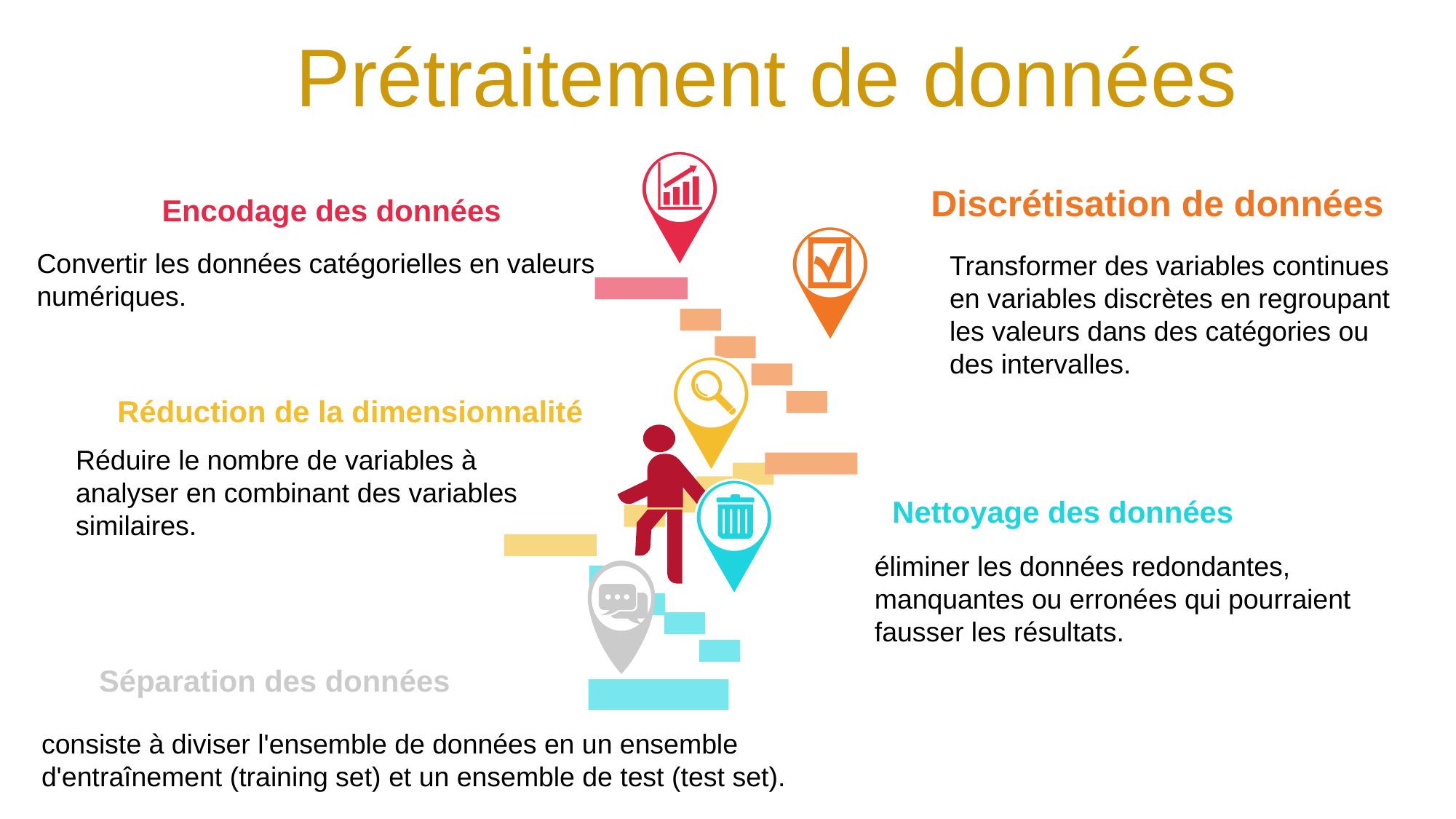

Prétraitement de données

Discrétisation de données
  Encodage des données

Convertir les données catégorielles en valeurs numériques.
Transformer des variables continues en variables discrètes en regroupant les valeurs dans des catégories ou des intervalles.

Réduction de la dimensionnalité

Réduire le nombre de variables à analyser en combinant des variables similaires.

Nettoyage des données

éliminer les données redondantes, manquantes ou erronées qui pourraient fausser les résultats.

 Séparation des données

consiste à diviser l'ensemble de données en un ensemble d'entraînement (training set) et un ensemble de test (test set).